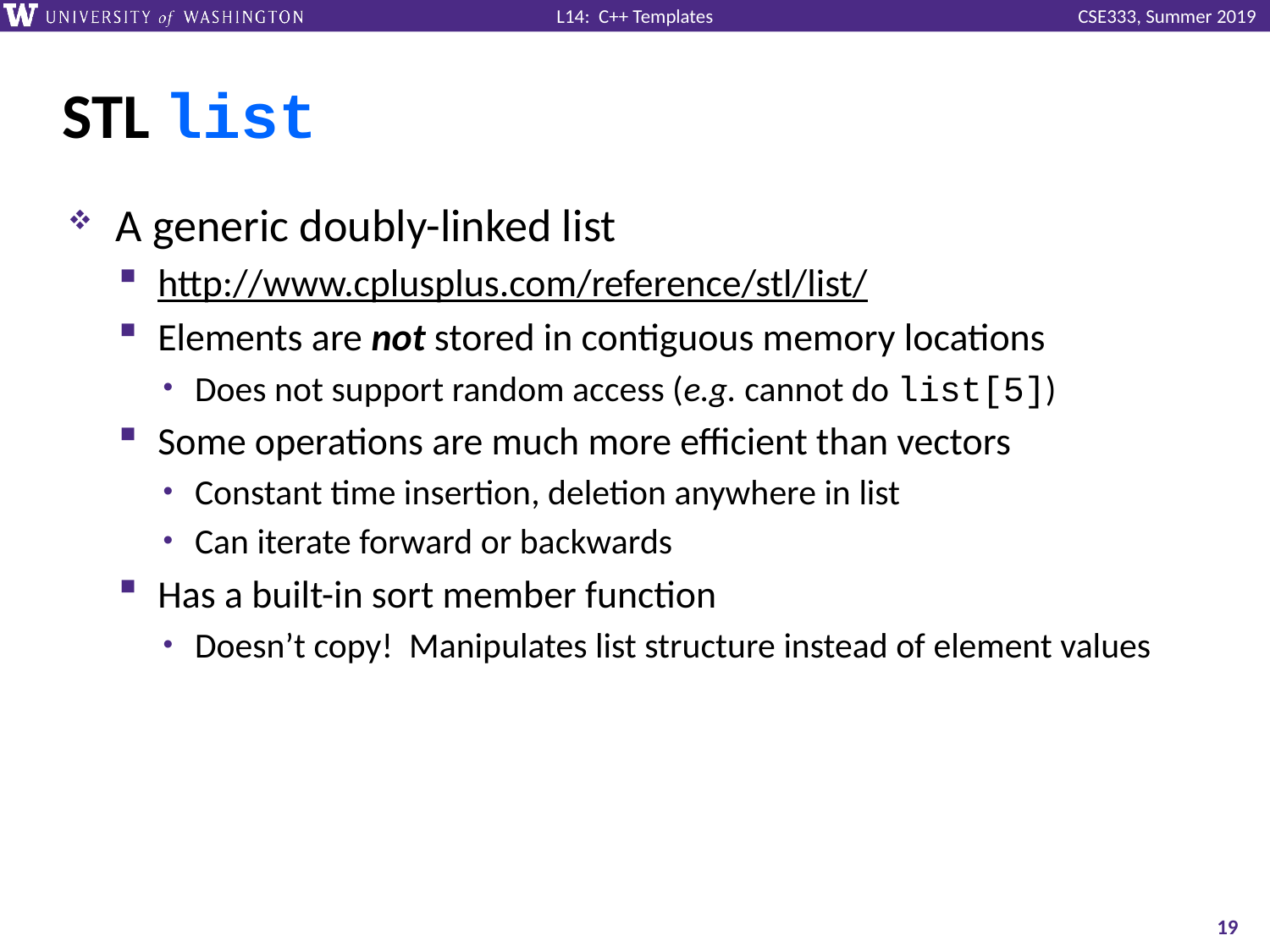

# STL list
A generic doubly-linked list
http://www.cplusplus.com/reference/stl/list/
Elements are not stored in contiguous memory locations
Does not support random access (e.g. cannot do list[5])
Some operations are much more efficient than vectors
Constant time insertion, deletion anywhere in list
Can iterate forward or backwards
Has a built-in sort member function
Doesn’t copy!  Manipulates list structure instead of element values
19